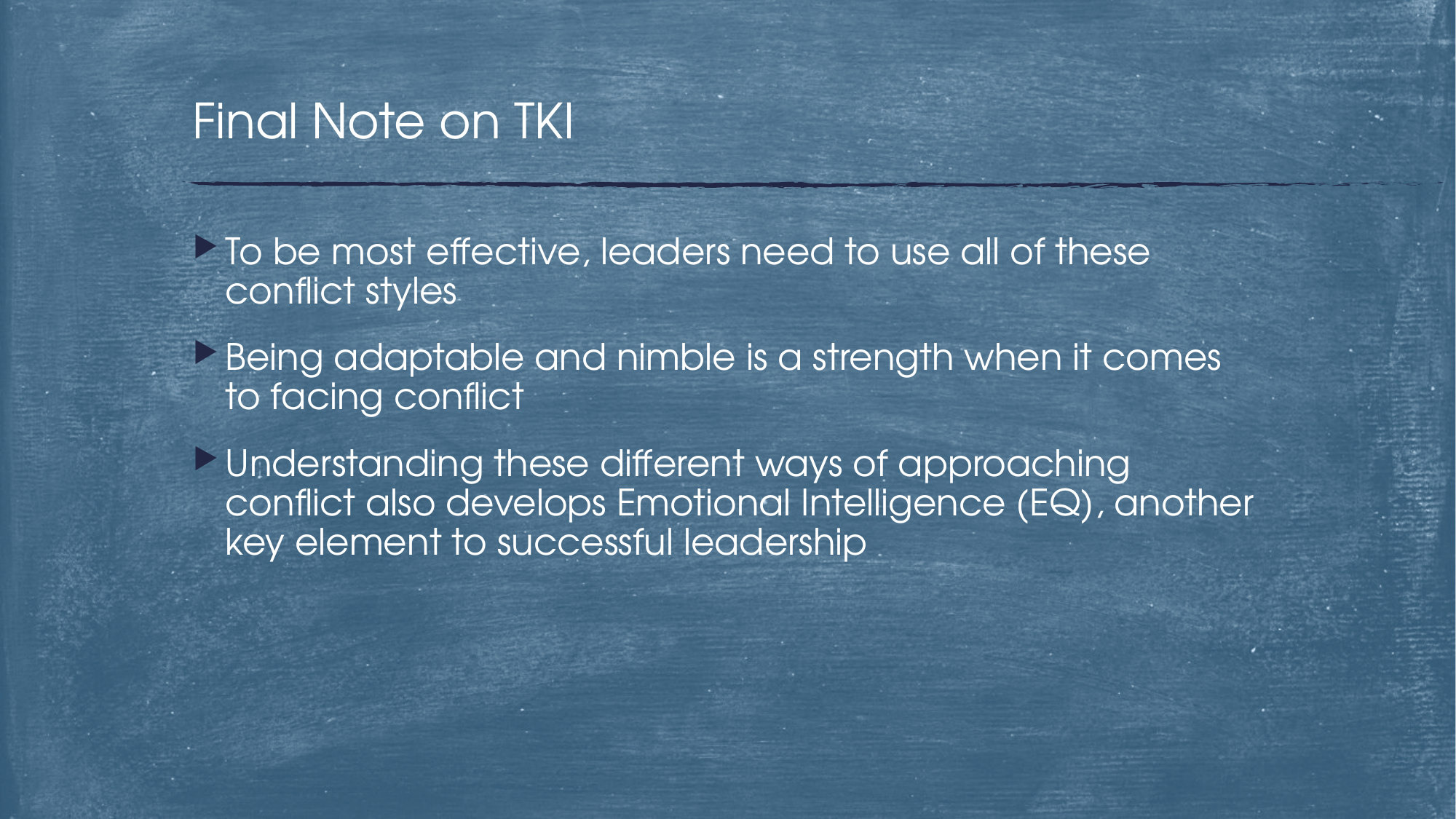

# Final Note on TKI
To be most effective, leaders need to use all of these conflict styles
Being adaptable and nimble is a strength when it comes to facing conflict
Understanding these different ways of approaching conflict also develops Emotional Intelligence (EQ), another key element to successful leadership